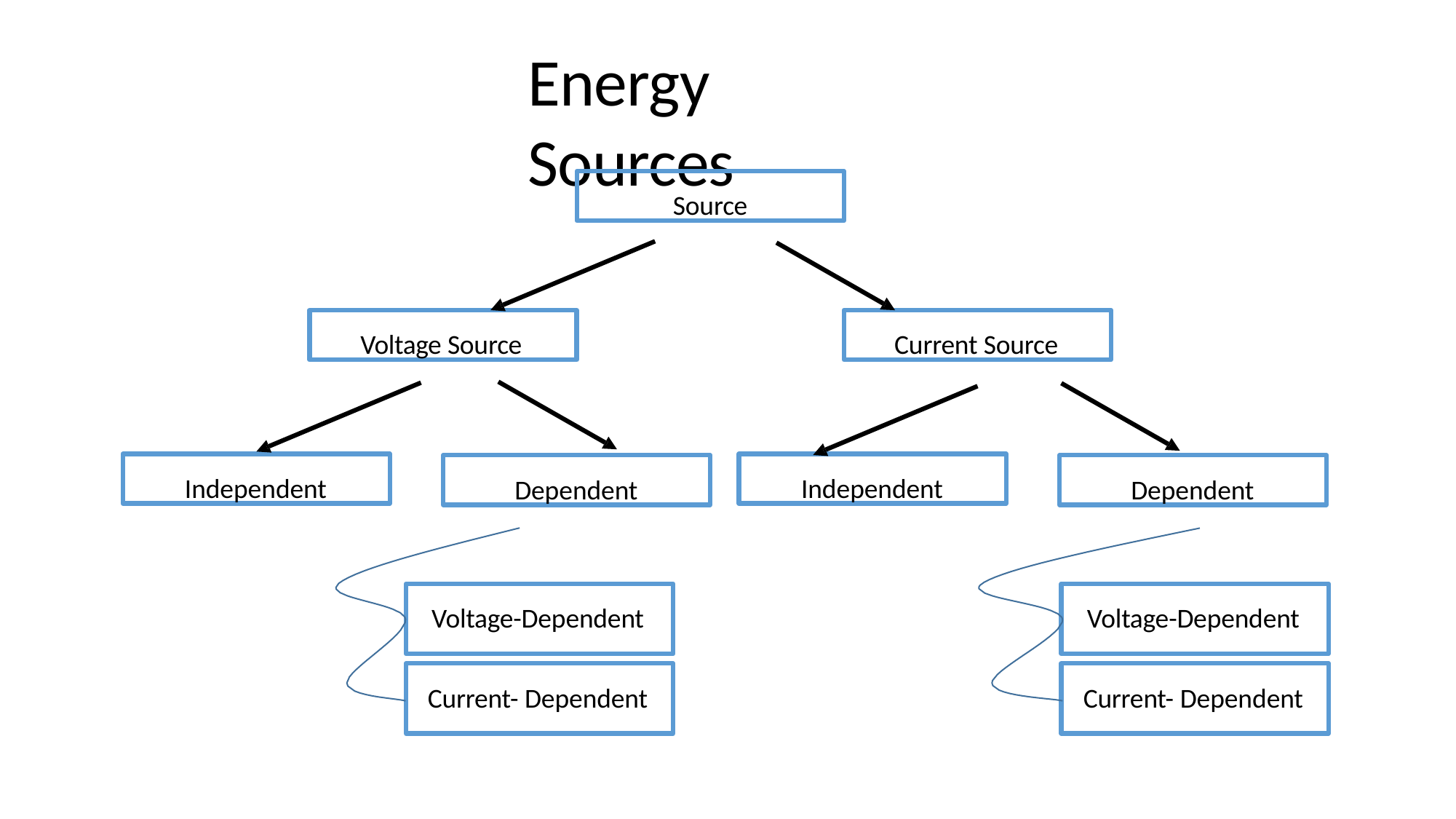

# Energy Sources
Source

Voltage Source
Current Source

Independent
Independent
Dependent
Dependent

Voltage-Dependent
Voltage-Dependent

Current- Dependent
Current- Dependent